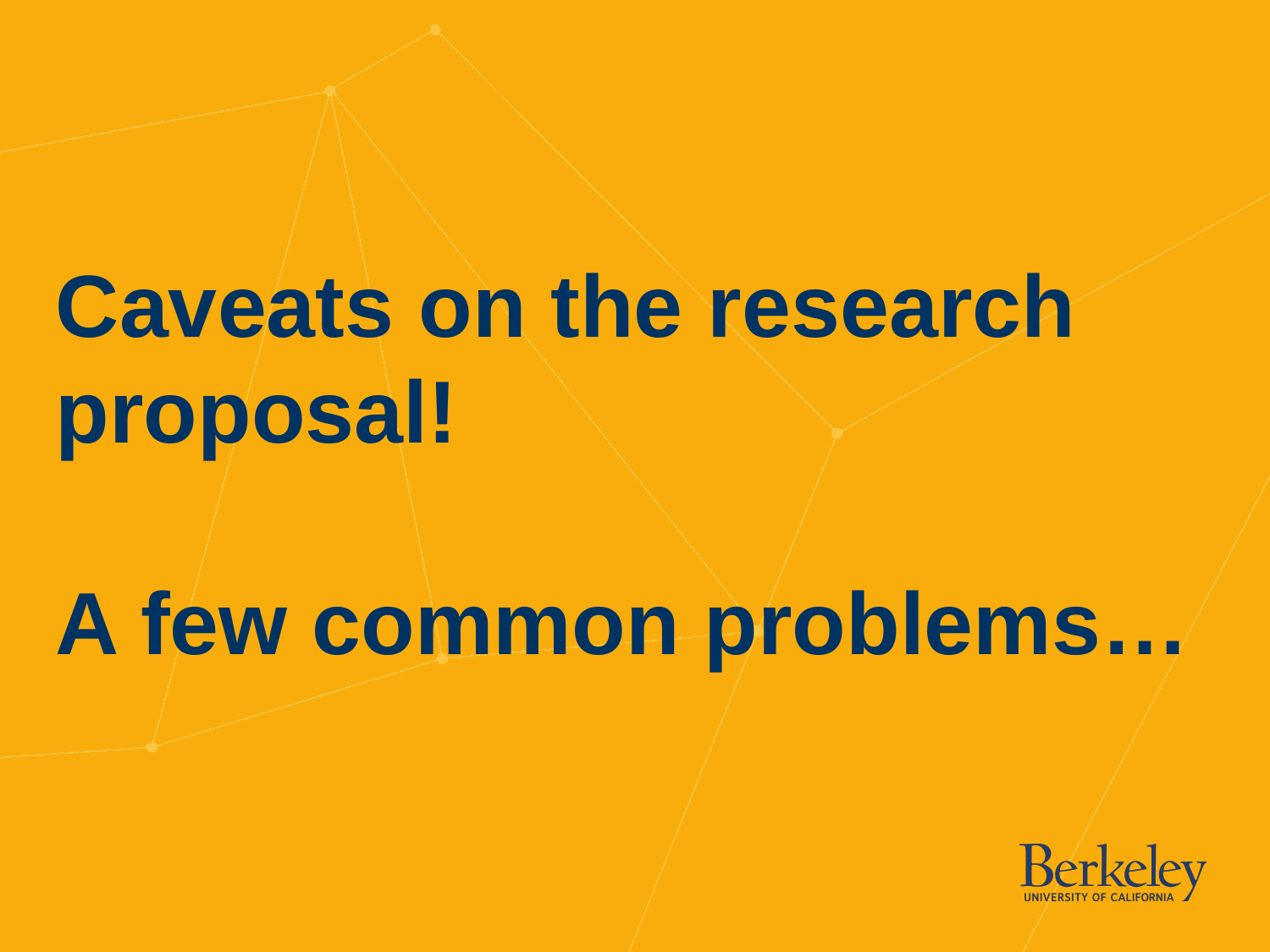

# Caveats on the research proposal! A few common problems…